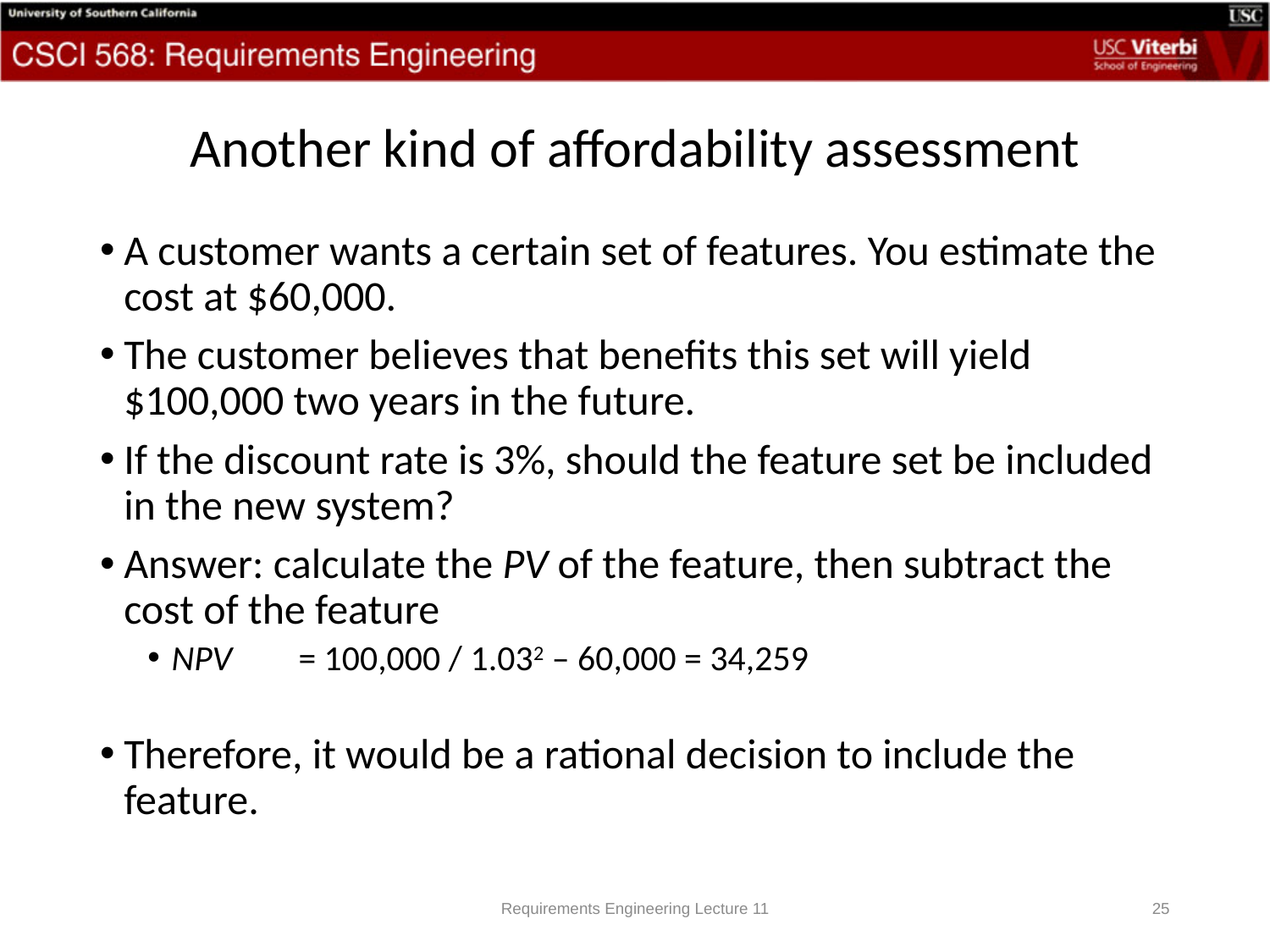

# Another kind of affordability assessment
A customer wants a certain set of features. You estimate the cost at $60,000.
The customer believes that benefits this set will yield $100,000 two years in the future.
If the discount rate is 3%, should the feature set be included in the new system?
Answer: calculate the PV of the feature, then subtract the cost of the feature
NPV 	= 100,000 / 1.032 – 60,000 = 34,259

Therefore, it would be a rational decision to include the feature.

Requirements Engineering Lecture 11
25